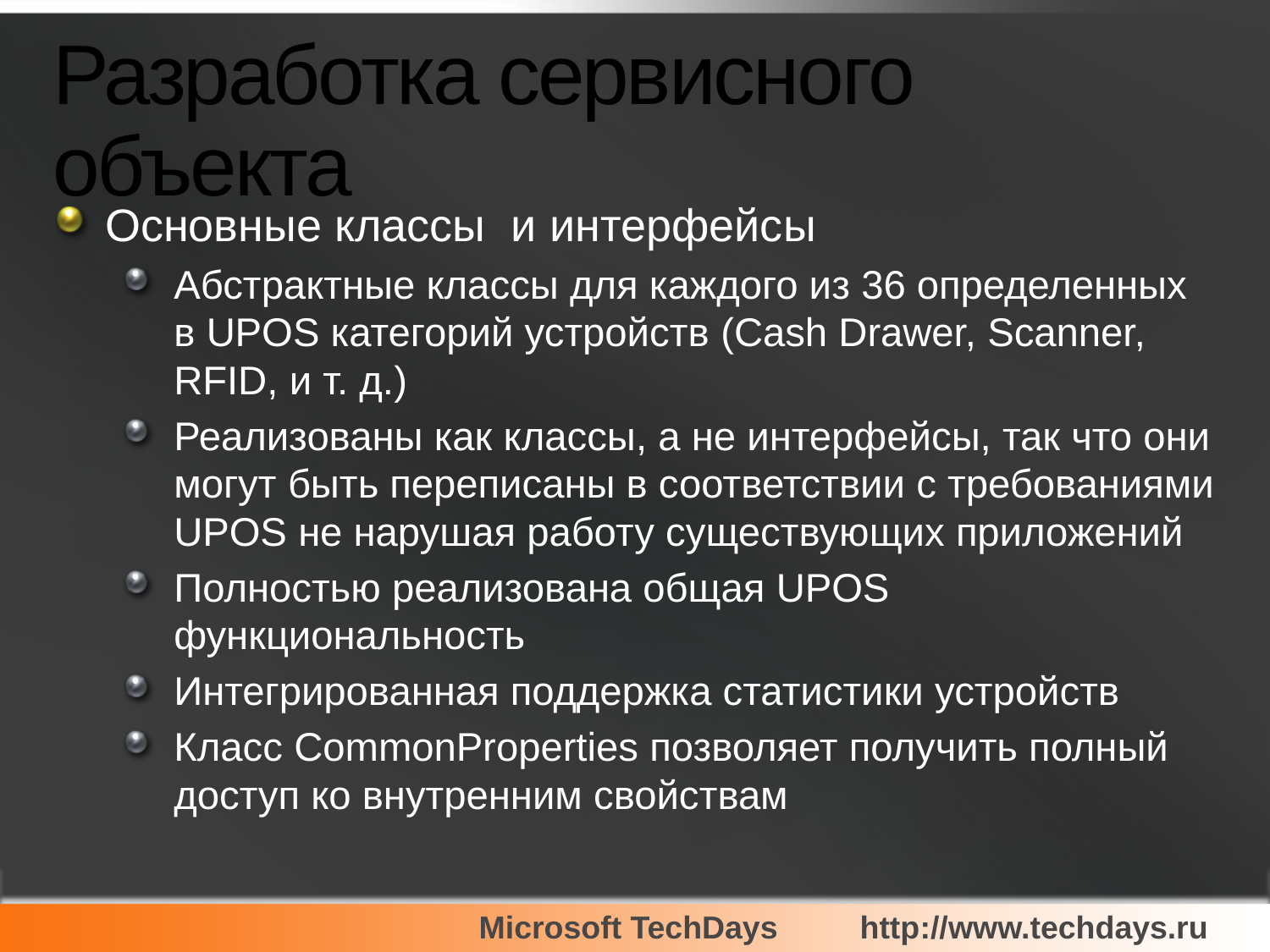

# Разработка сервисного объекта
Основные классы  и интерфейсы
Абстрактные классы для каждого из 36 определенных в UPOS категорий устройств (Cash Drawer, Scanner, RFID, и т. д.)
Реализованы как классы, а не интерфейсы, так что они могут быть переписаны в соответствии с требованиями UPOS не нарушая работу существующих приложений
Полностью реализована общая UPOS функциональность
Интегрированная поддержка статистики устройств
Класс CommonProperties позволяет получить полный доступ ко внутренним свойствам